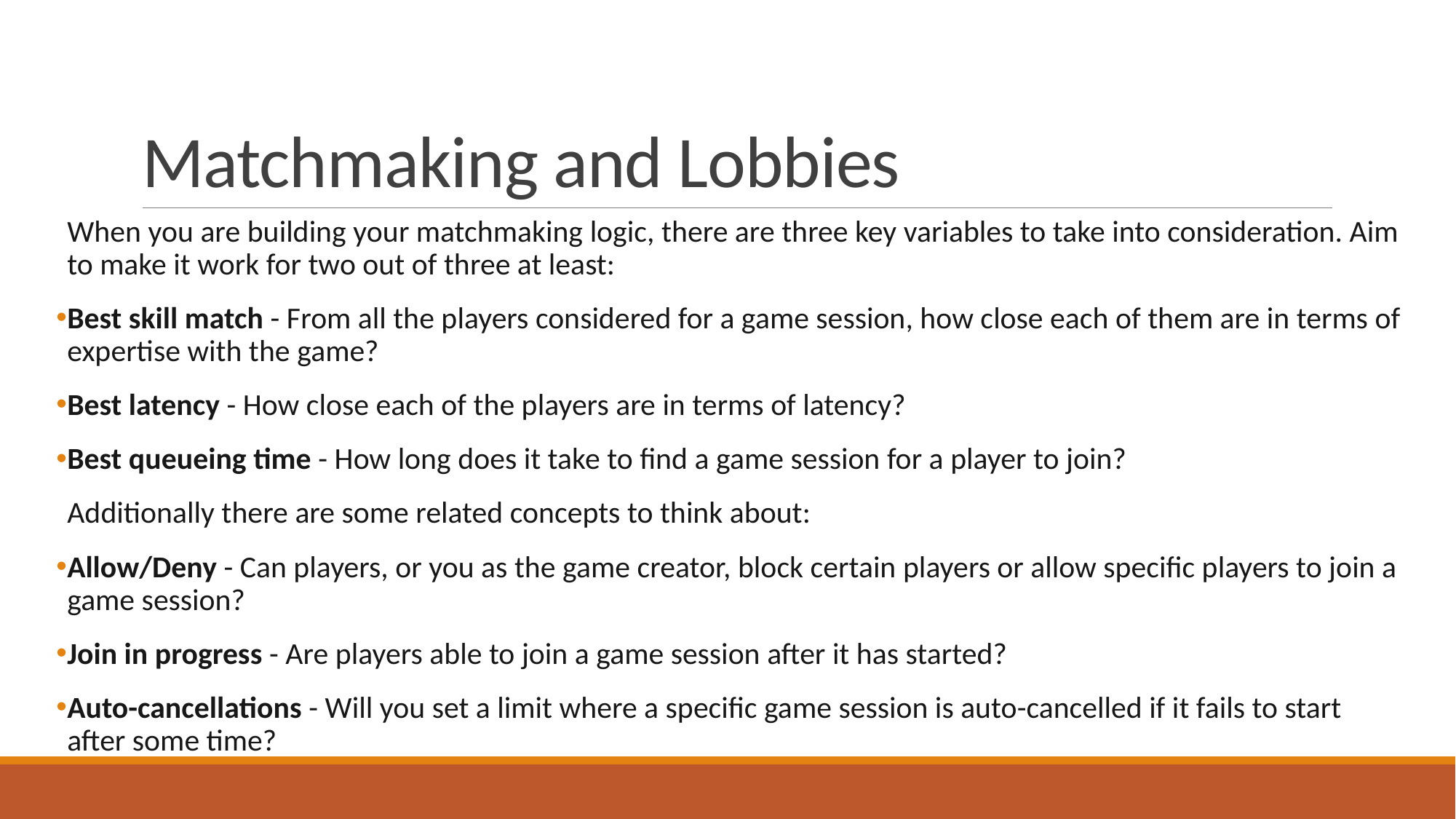

# Matchmaking and Lobbies
When you are building your matchmaking logic, there are three key variables to take into consideration. Aim to make it work for two out of three at least:
Best skill match - From all the players considered for a game session, how close each of them are in terms of expertise with the game?
Best latency - How close each of the players are in terms of latency?
Best queueing time - How long does it take to find a game session for a player to join?
Additionally there are some related concepts to think about:
Allow/Deny - Can players, or you as the game creator, block certain players or allow specific players to join a game session?
Join in progress - Are players able to join a game session after it has started?
Auto-cancellations - Will you set a limit where a specific game session is auto-cancelled if it fails to start after some time?